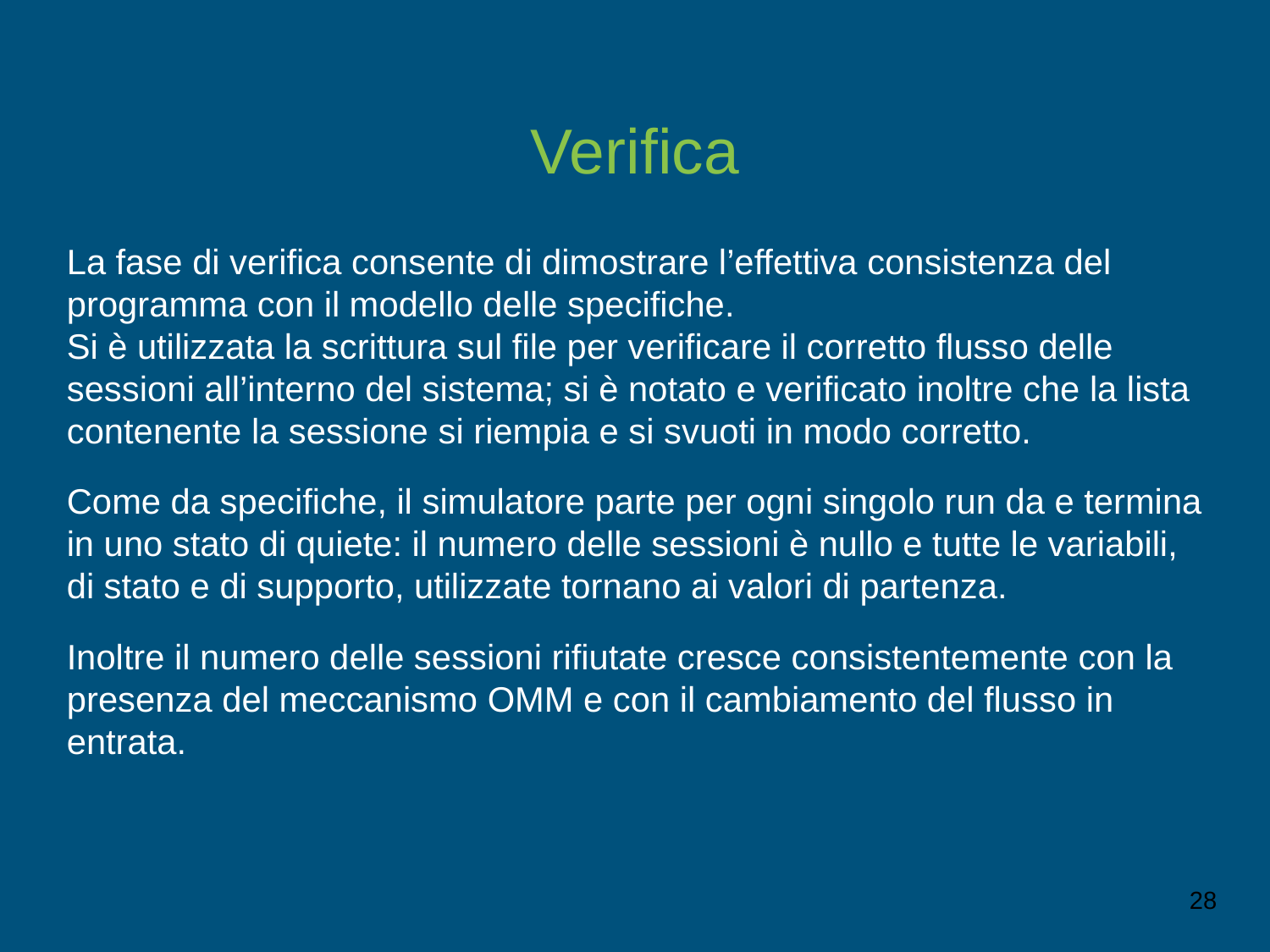

# Verifica
La fase di verifica consente di dimostrare l’effettiva consistenza del programma con il modello delle specifiche.                                             Si è utilizzata la scrittura sul file per verificare il corretto flusso delle sessioni all’interno del sistema; si è notato e verificato inoltre che la lista contenente la sessione si riempia e si svuoti in modo corretto.
Come da specifiche, il simulatore parte per ogni singolo run da e termina in uno stato di quiete: il numero delle sessioni è nullo e tutte le variabili, di stato e di supporto, utilizzate tornano ai valori di partenza.
Inoltre il numero delle sessioni rifiutate cresce consistentemente con la presenza del meccanismo OMM e con il cambiamento del flusso in entrata.

28